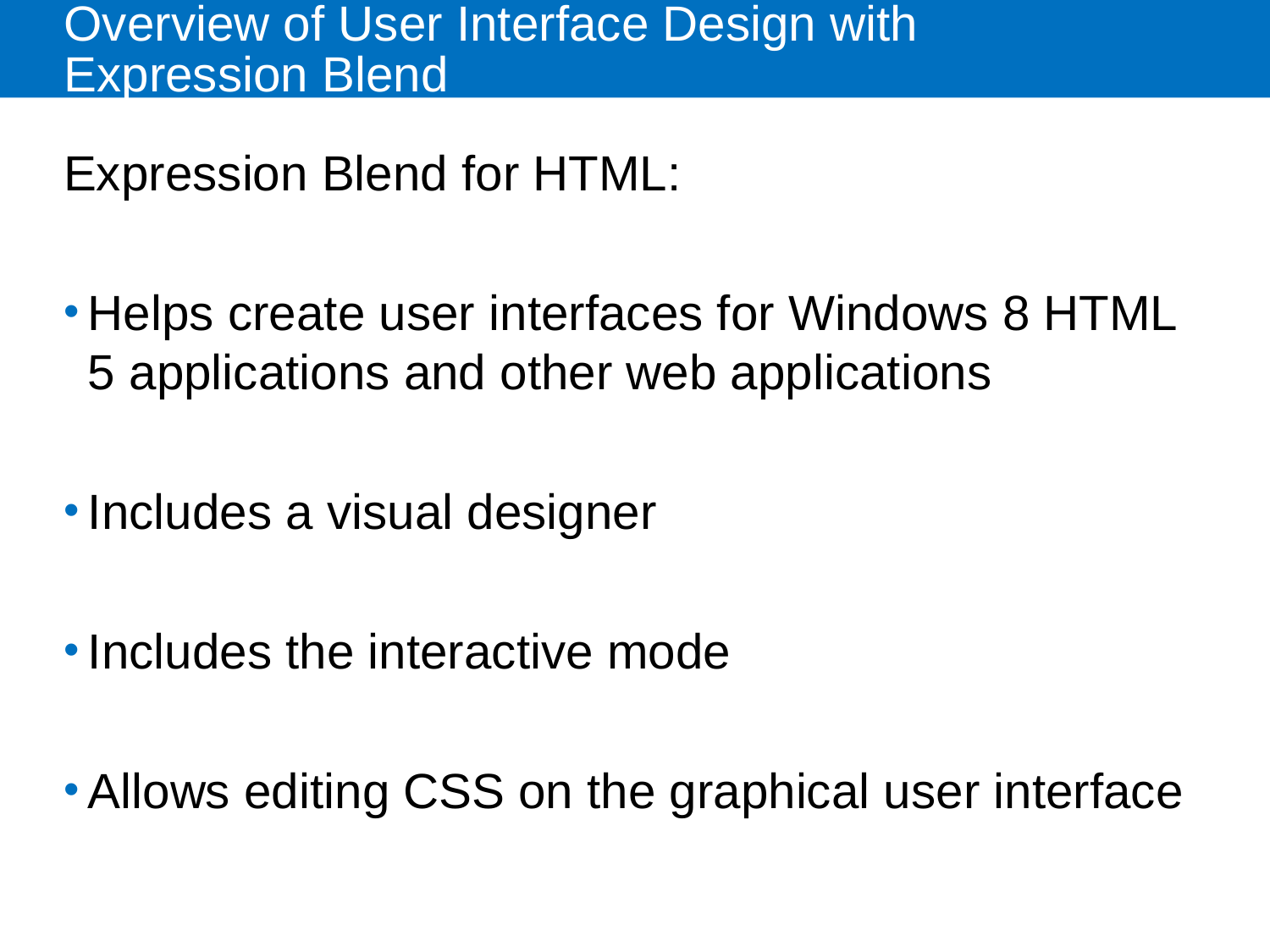

# Overview of User Interface Design with Expression Blend
Expression Blend for HTML:

Helps create user interfaces for Windows 8 HTML 5 applications and other web applications

Includes a visual designer

Includes the interactive mode

Allows editing CSS on the graphical user interface